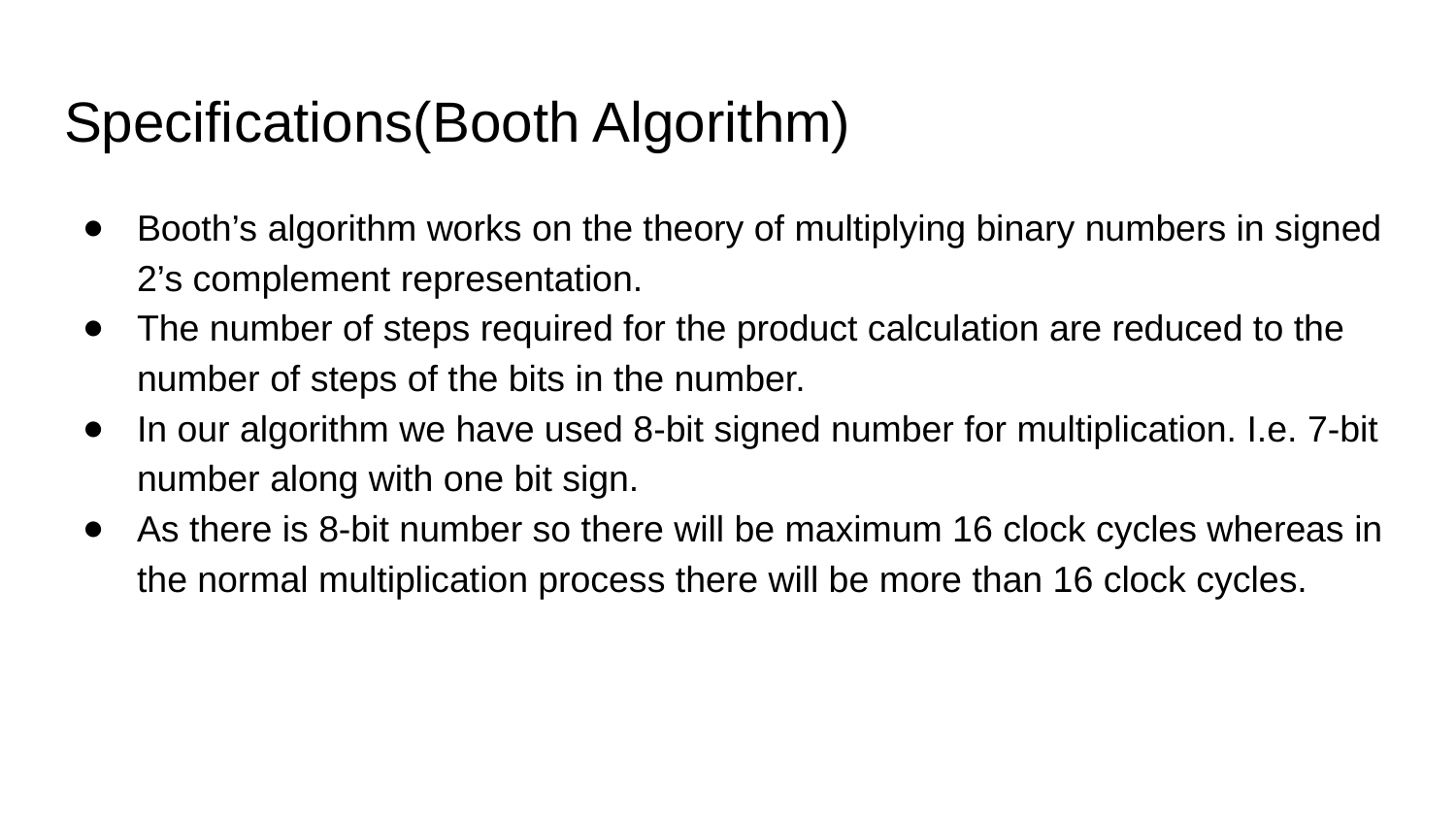

# Specifications(Booth Algorithm)
Booth’s algorithm works on the theory of multiplying binary numbers in signed 2’s complement representation.
The number of steps required for the product calculation are reduced to the number of steps of the bits in the number.
In our algorithm we have used 8-bit signed number for multiplication. I.e. 7-bit number along with one bit sign.
As there is 8-bit number so there will be maximum 16 clock cycles whereas in the normal multiplication process there will be more than 16 clock cycles.